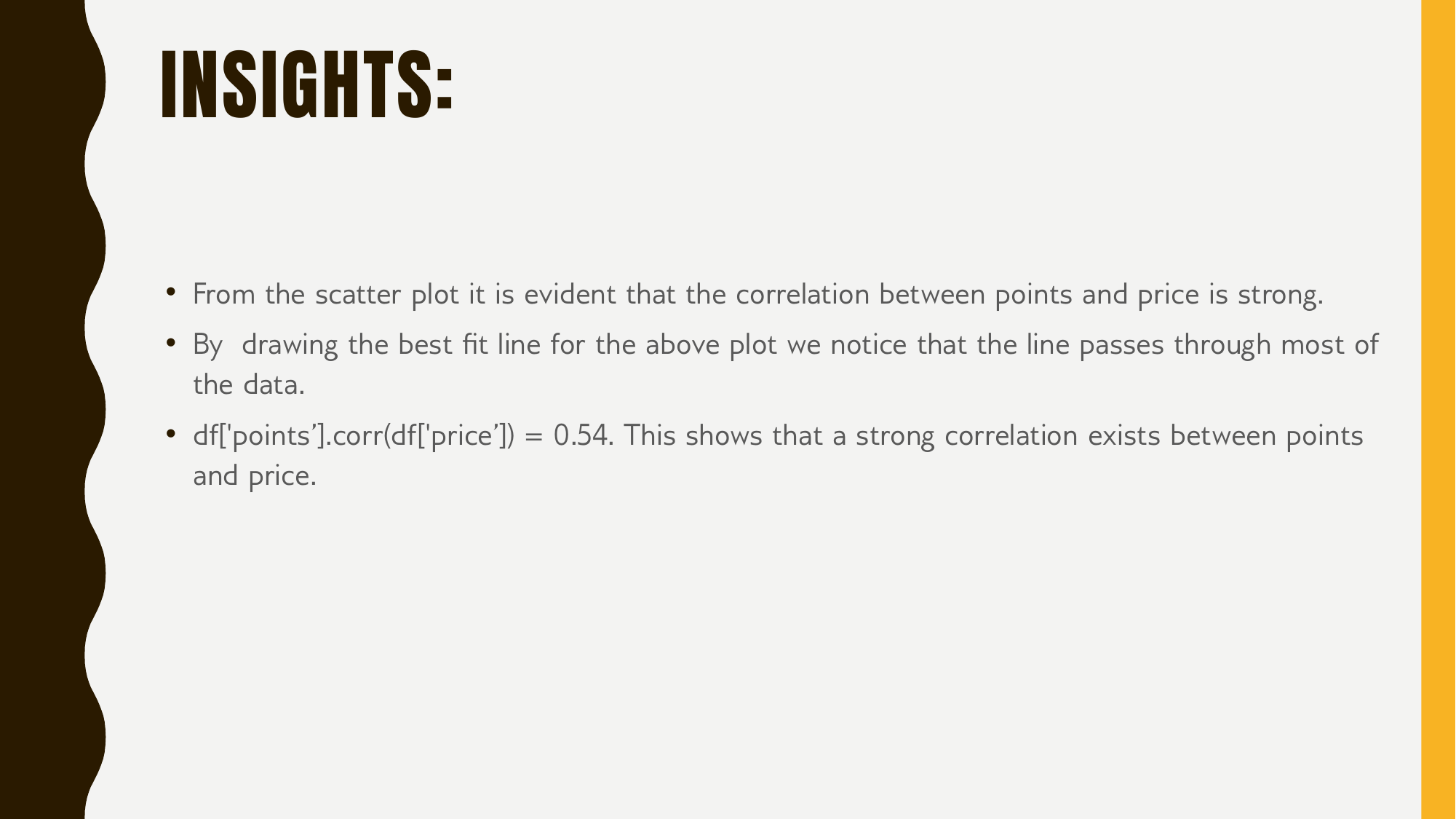

# INSIGHTS:
From the scatter plot it is evident that the correlation between points and price is strong.
By  drawing the best fit line for the above plot we notice that the line passes through most of the data.
df['points’].corr(df['price’]) = 0.54. This shows that a strong correlation exists between points and price.